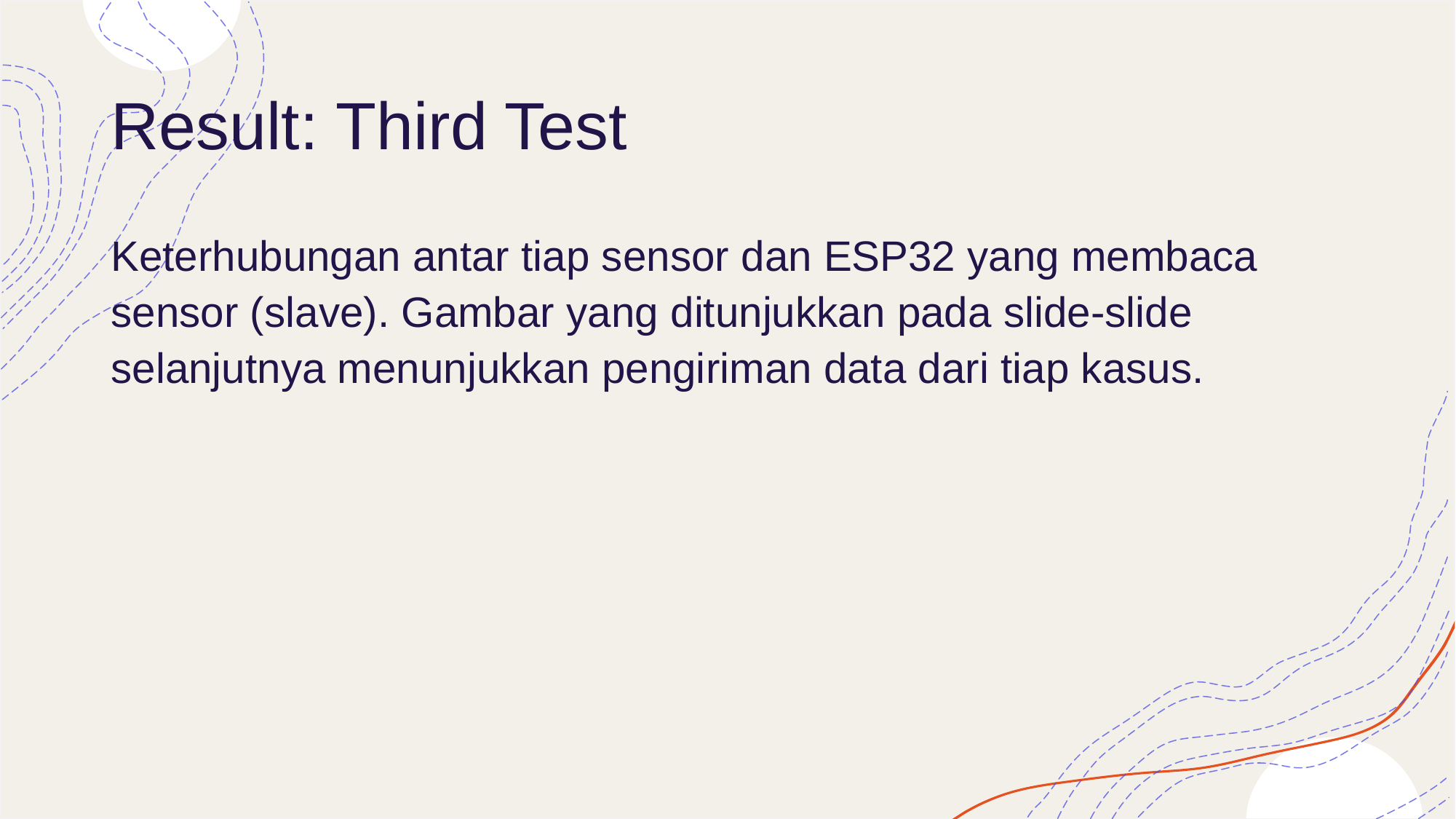

# Result: Third Test
Keterhubungan antar tiap sensor dan ESP32 yang membaca sensor (slave). Gambar yang ditunjukkan pada slide-slide selanjutnya menunjukkan pengiriman data dari tiap kasus.